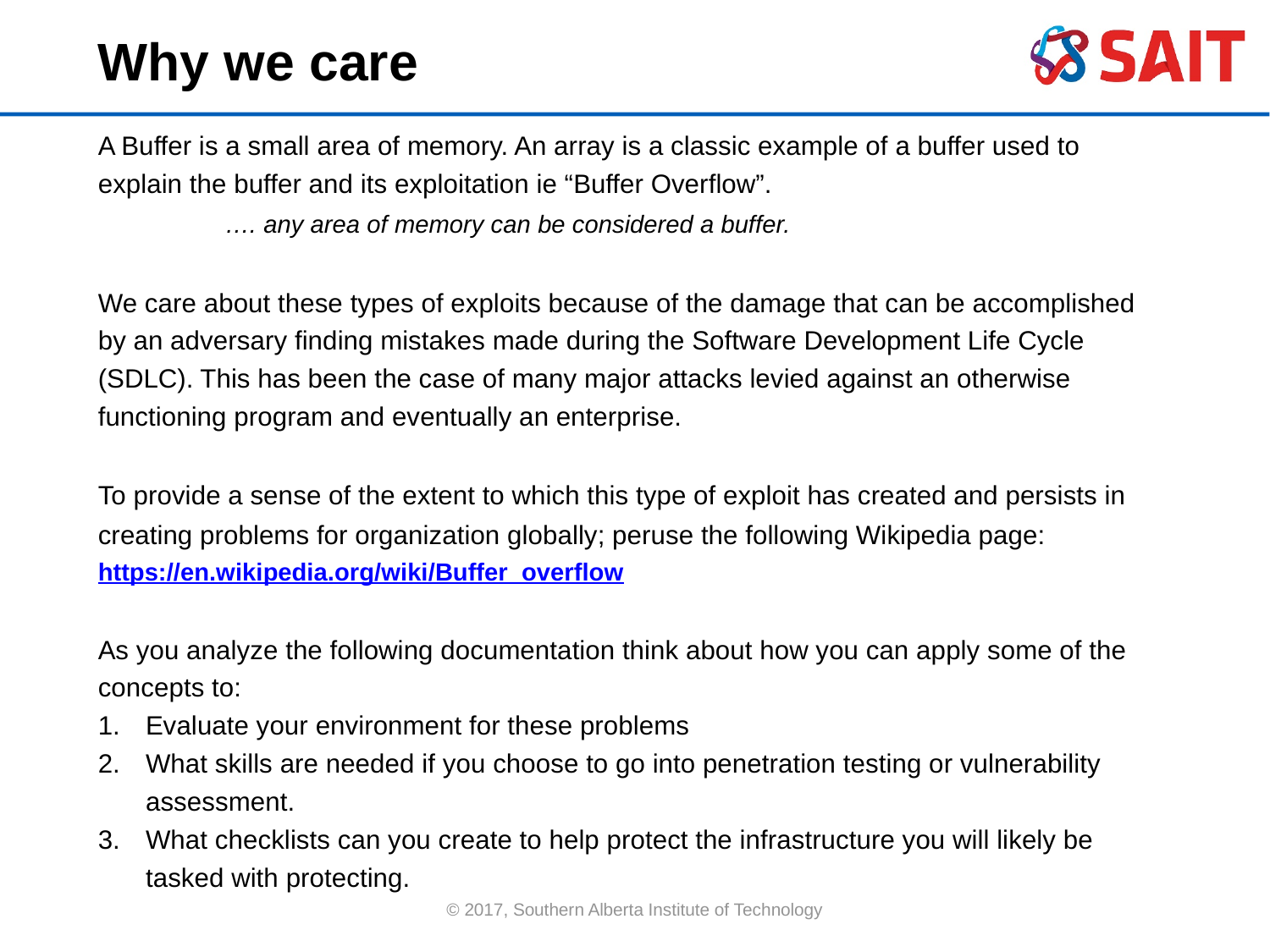

Why we care
A Buffer is a small area of memory. An array is a classic example of a buffer used to explain the buffer and its exploitation ie “Buffer Overflow”.
	…. any area of memory can be considered a buffer.

We care about these types of exploits because of the damage that can be accomplished by an adversary finding mistakes made during the Software Development Life Cycle (SDLC). This has been the case of many major attacks levied against an otherwise functioning program and eventually an enterprise.

To provide a sense of the extent to which this type of exploit has created and persists in creating problems for organization globally; peruse the following Wikipedia page: https://en.wikipedia.org/wiki/Buffer_overflow

As you analyze the following documentation think about how you can apply some of the concepts to:
Evaluate your environment for these problems
What skills are needed if you choose to go into penetration testing or vulnerability assessment.
What checklists can you create to help protect the infrastructure you will likely be tasked with protecting.